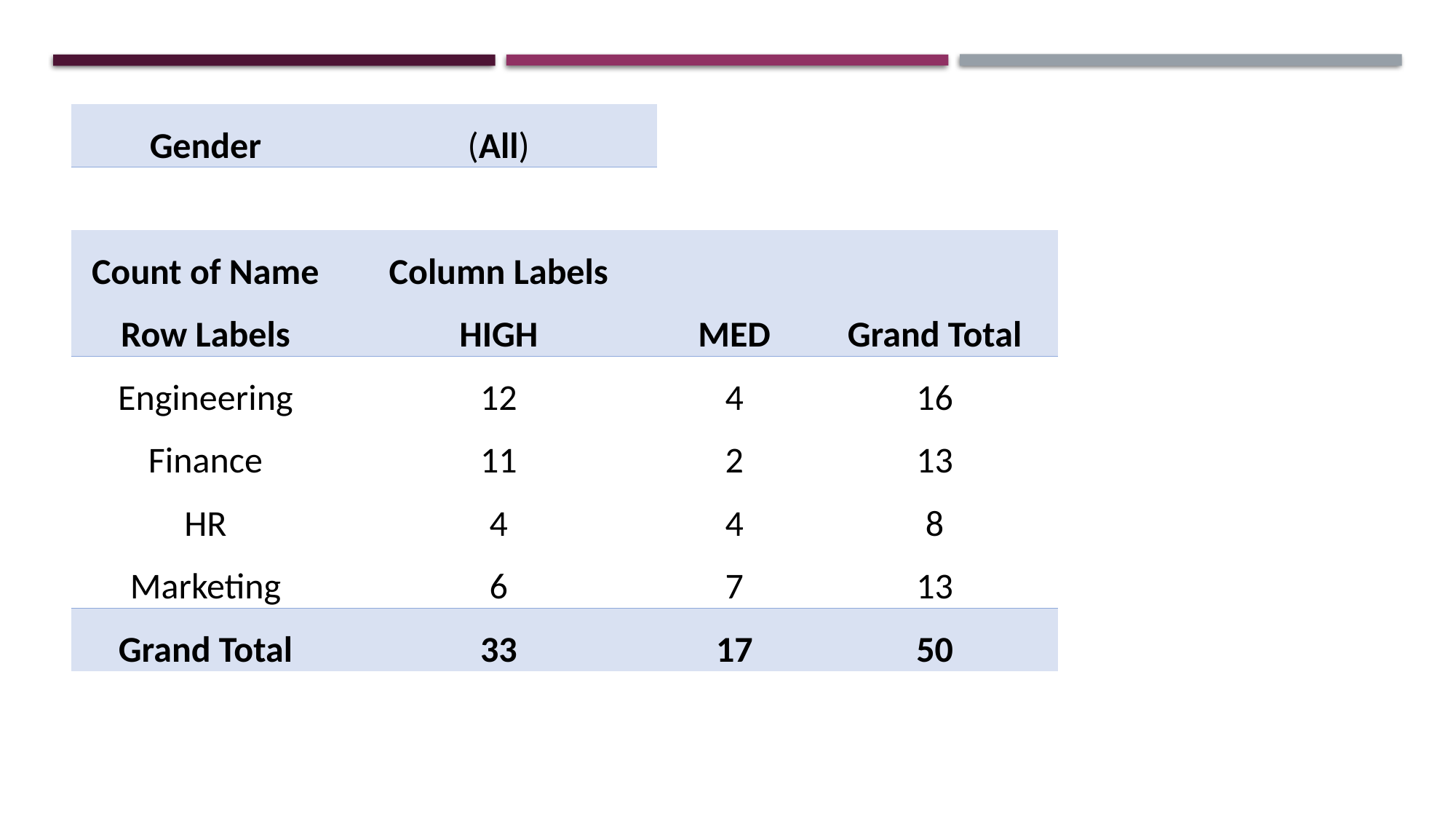

| Gender | (All) |  |  |
| --- | --- | --- | --- |
|  |  |  |  |
| Count of Name | Column Labels |  |  |
| Row Labels | HIGH | MED | Grand Total |
| Engineering | 12 | 4 | 16 |
| Finance | 11 | 2 | 13 |
| HR | 4 | 4 | 8 |
| Marketing | 6 | 7 | 13 |
| Grand Total | 33 | 17 | 50 |